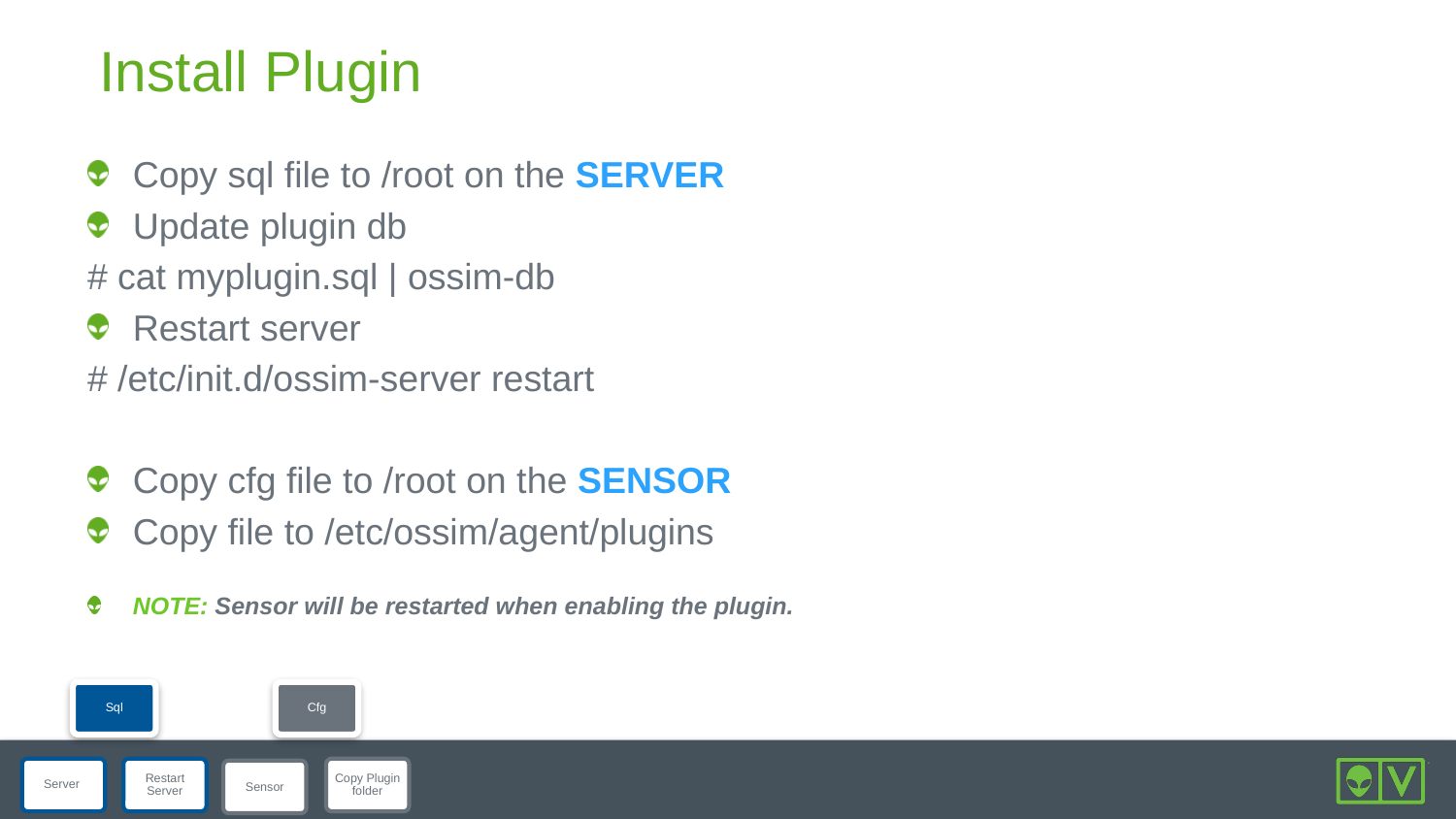

# Install Plugin
Copy sql file to /root on the SERVER
Update plugin db
# cat myplugin.sql | ossim-db
Restart server
# /etc/init.d/ossim-server restart

Copy cfg file to /root on the SENSOR
Copy file to /etc/ossim/agent/plugins

NOTE: Sensor will be restarted when enabling the plugin.

Sql

Cfg

Server

Restart Server

Copy Plugin folder

Sensor